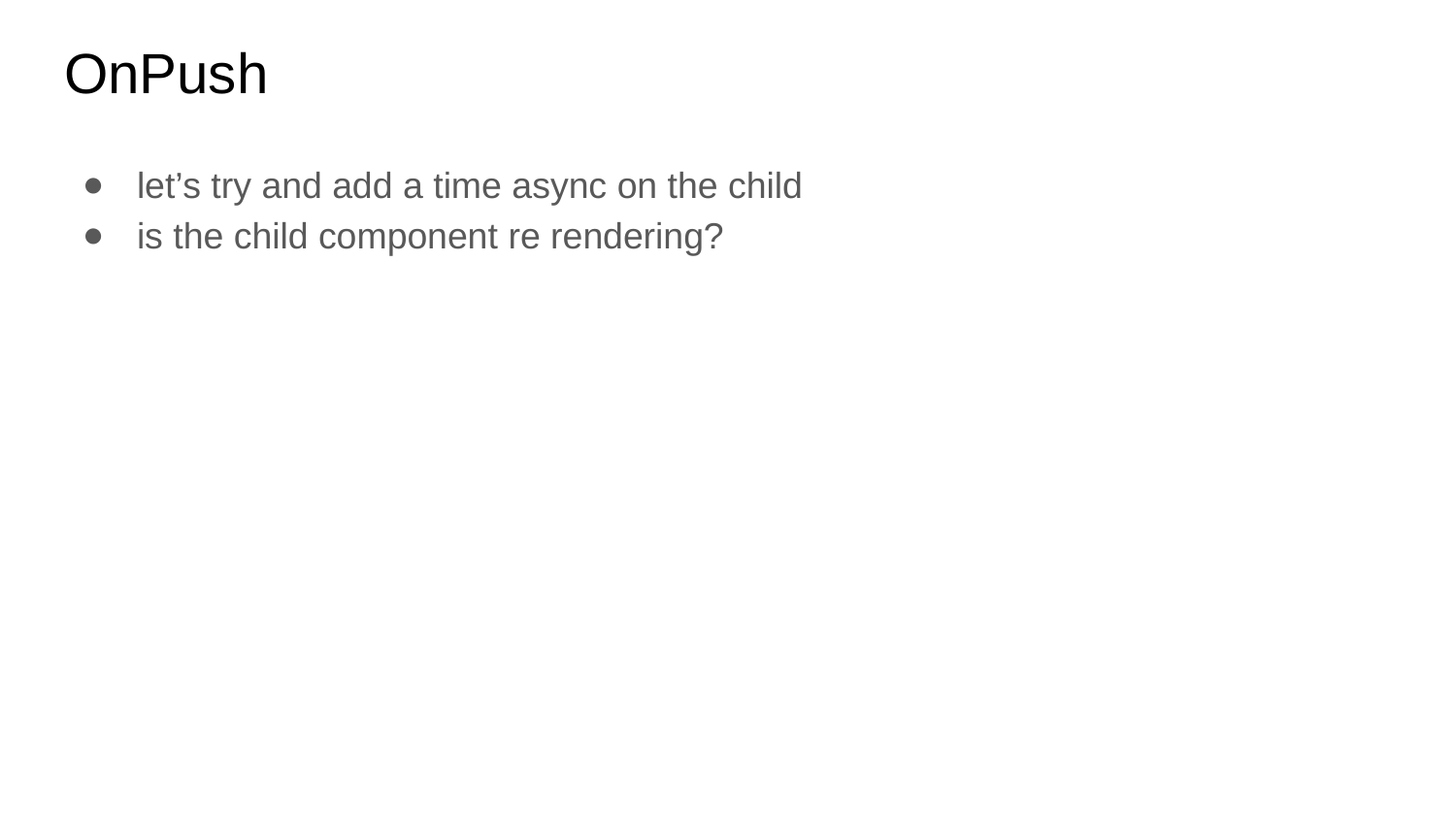

# OnPush
let’s try and add a time async on the child
is the child component re rendering?